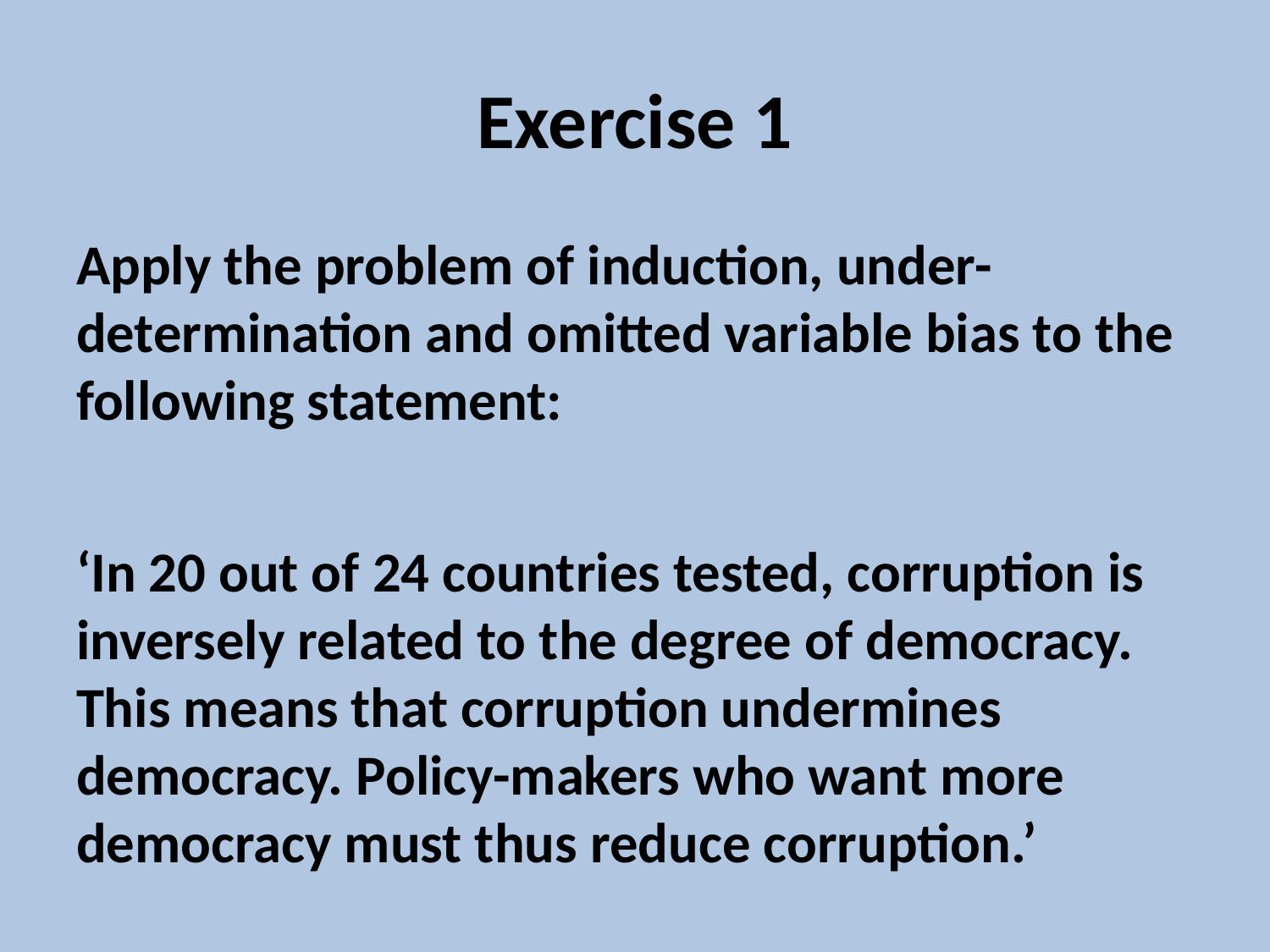

# Exercise 1
Apply the problem of induction, under-determination and omitted variable bias to the following statement:

‘In 20 out of 24 countries tested, corruption is inversely related to the degree of democracy. This means that corruption undermines democracy. Policy-makers who want more democracy must thus reduce corruption.’